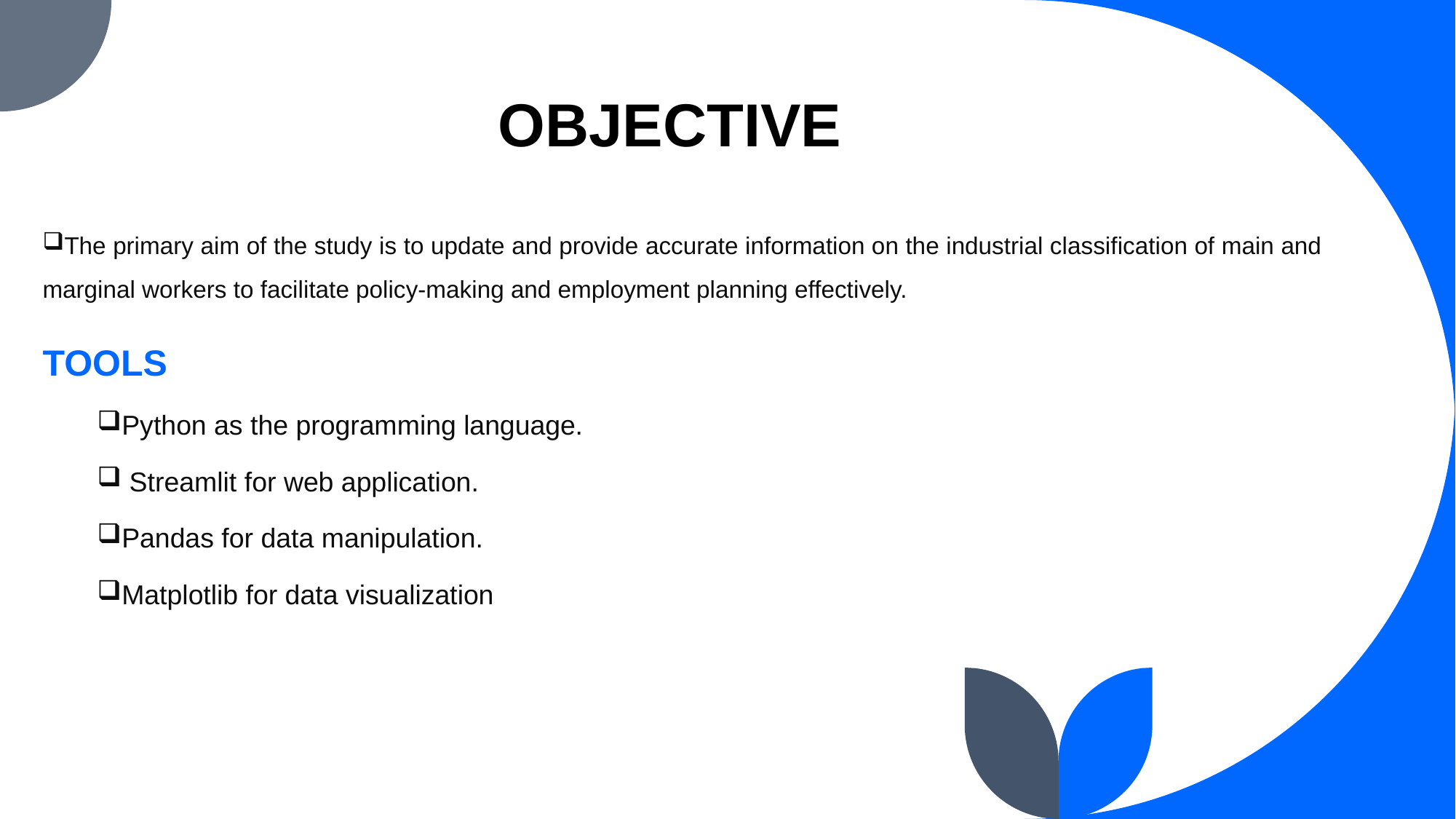

# OBJECTIVE
The primary aim of the study is to update and provide accurate information on the industrial classification of main and marginal workers to facilitate policy-making and employment planning effectively.
TOOLS
Python as the programming language.
 Streamlit for web application.
Pandas for data manipulation.
Matplotlib for data visualization